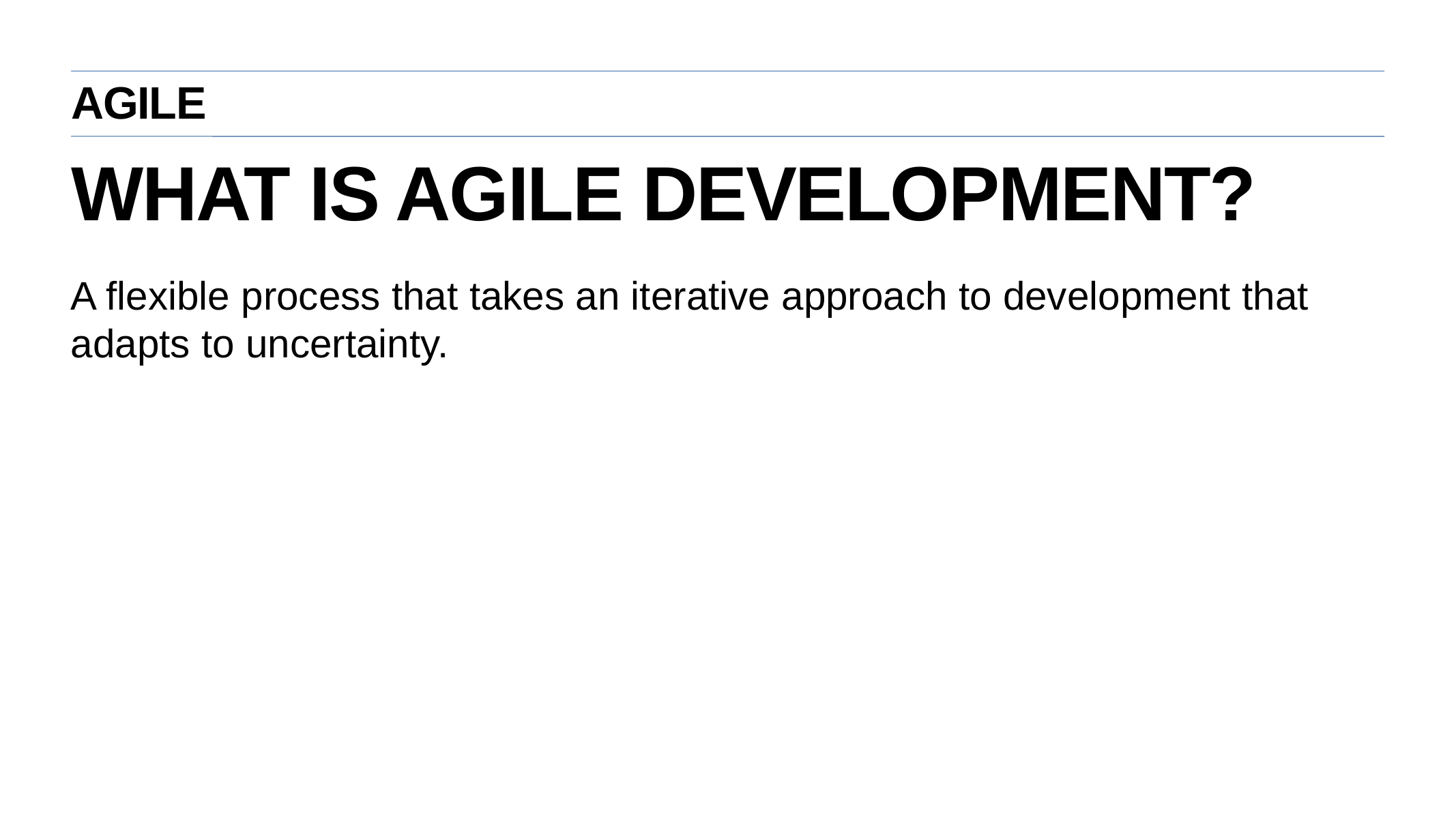

agile
# what is agile development?
A flexible process that takes an iterative approach to development that adapts to uncertainty.